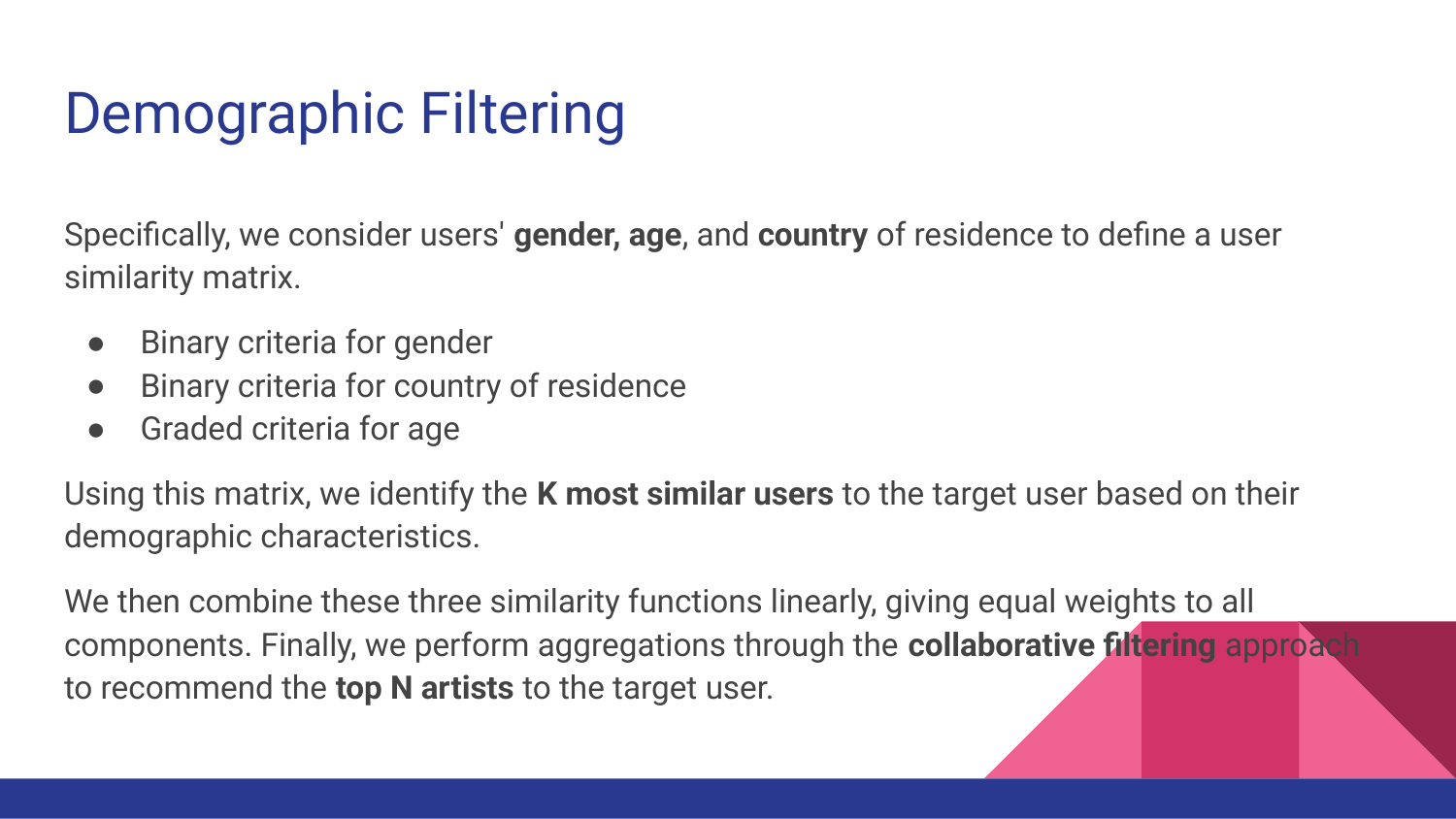

# Demographic Filtering
Specifically, we consider users' gender, age, and country of residence to define a user similarity matrix.
Binary criteria for gender
Binary criteria for country of residence
Graded criteria for age
Using this matrix, we identify the K most similar users to the target user based on their demographic characteristics.
We then combine these three similarity functions linearly, giving equal weights to all components. Finally, we perform aggregations through the collaborative filtering approach to recommend the top N artists to the target user.